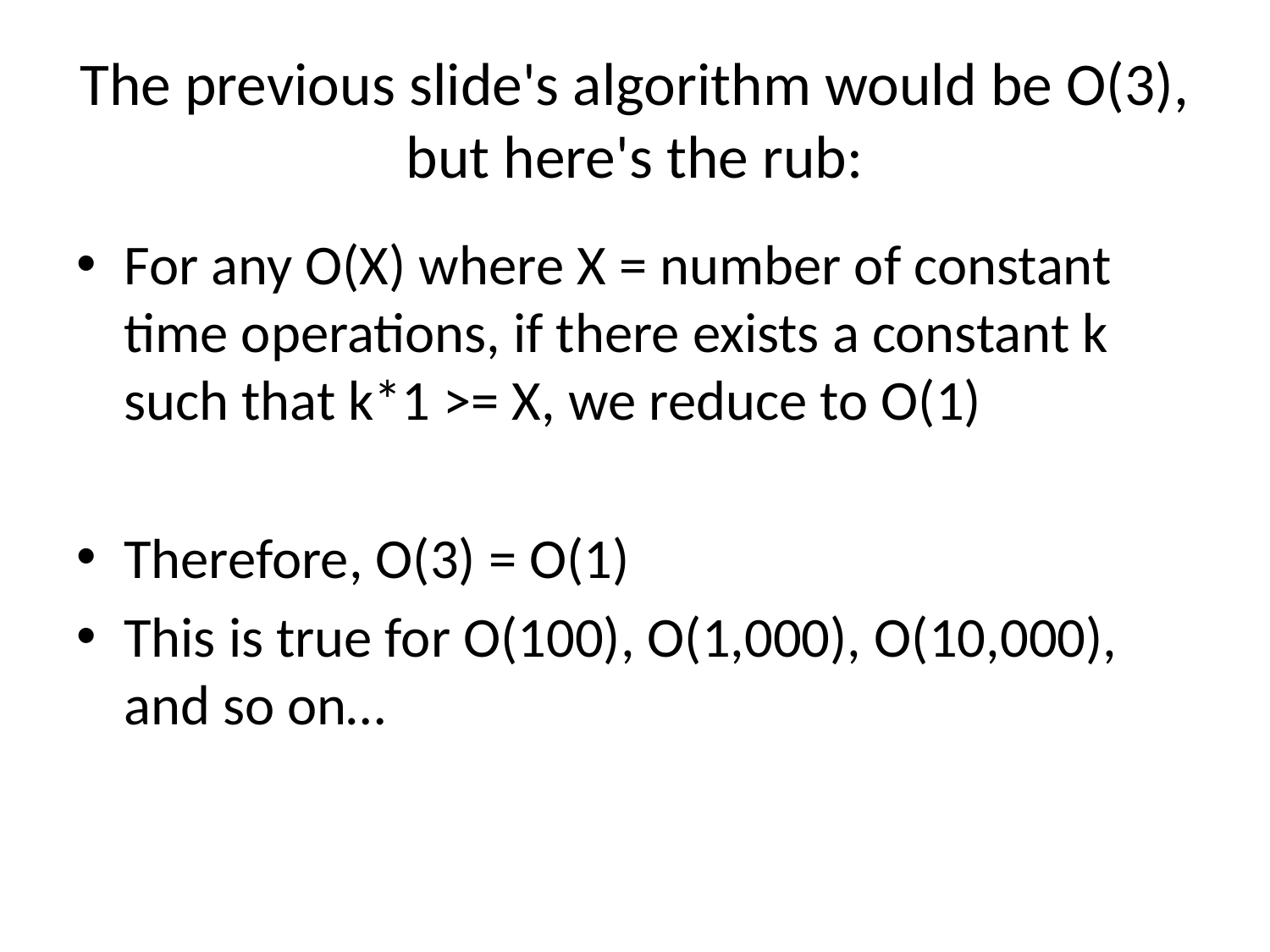

# The previous slide's algorithm would be O(3), but here's the rub:
For any O(X) where X = number of constant time operations, if there exists a constant k such that k*1 >= X, we reduce to O(1)

Therefore, O(3) = O(1)
This is true for O(100), O(1,000), O(10,000), and so on…